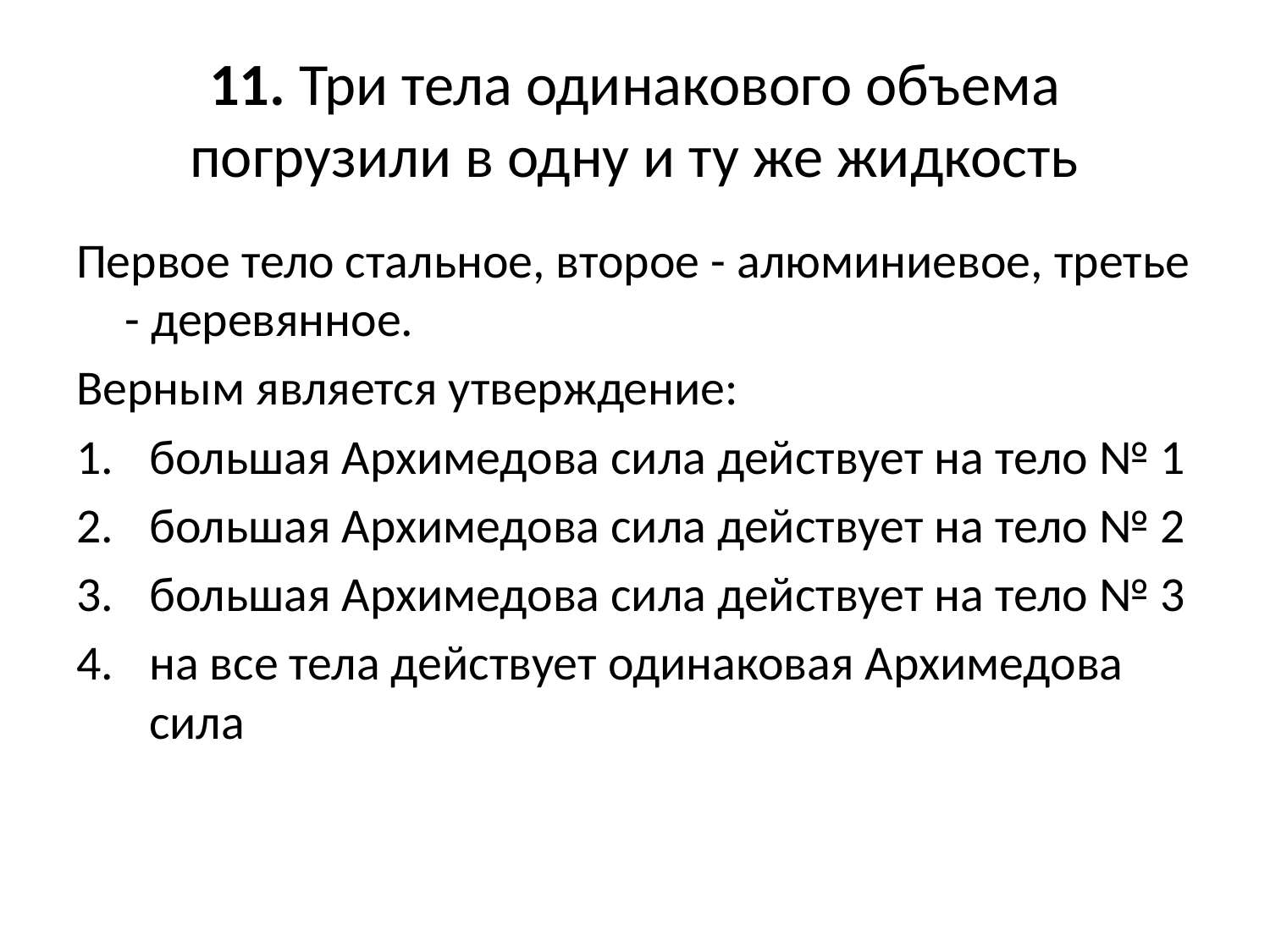

# 11. Три тела одинакового объема погрузили в одну и ту же жидкость
Первое тело стальное, второе - алюминиевое, третье - деревянное.
Верным является утверждение:
большая Архимедова сила действует на тело № 1
большая Архимедова сила действует на тело № 2
большая Архимедова сила действует на тело № 3
на все тела действует одинаковая Архимедова сила